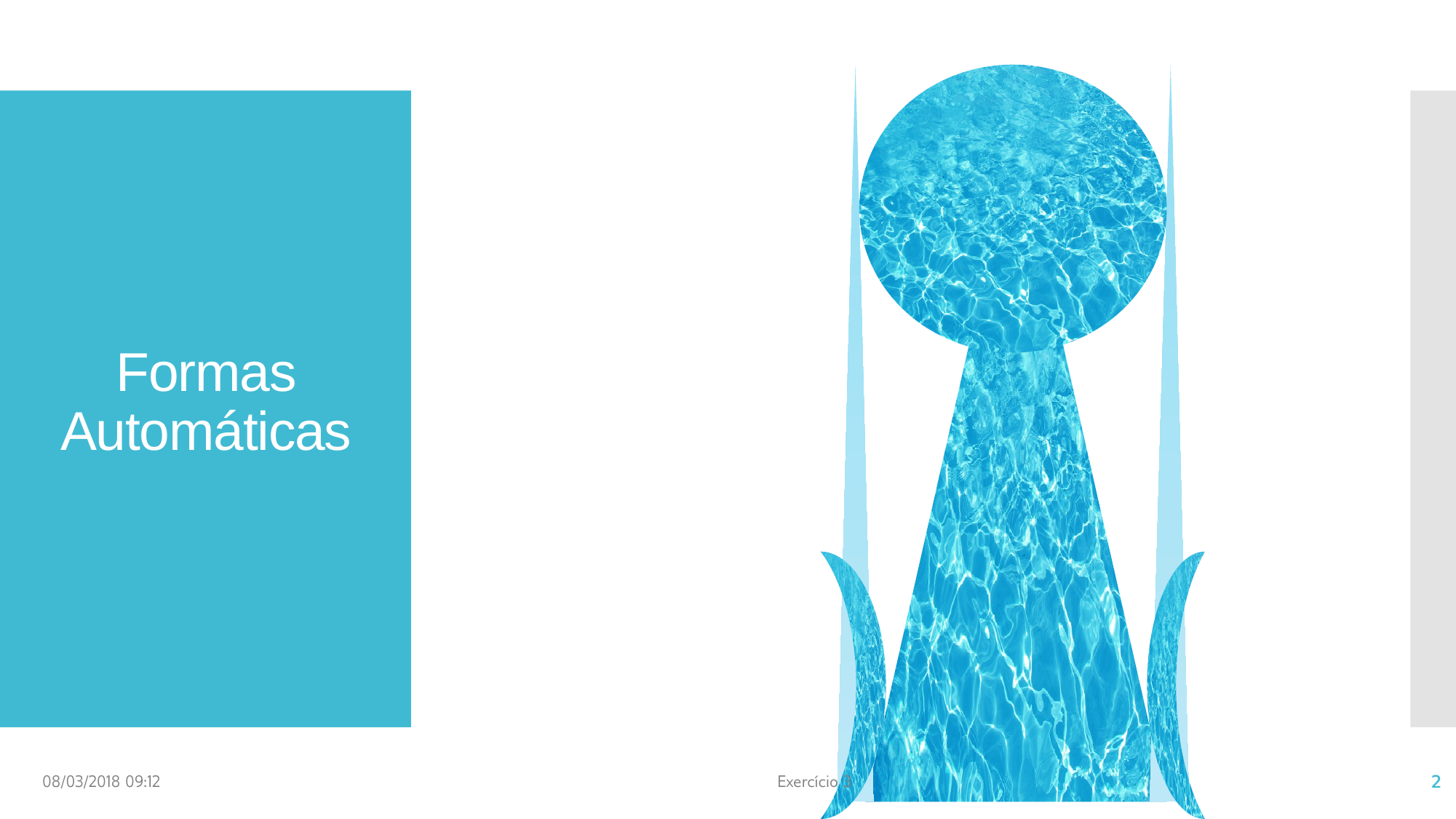

# Formas Automáticas
08/03/2018 09:12
Exercício 3
2